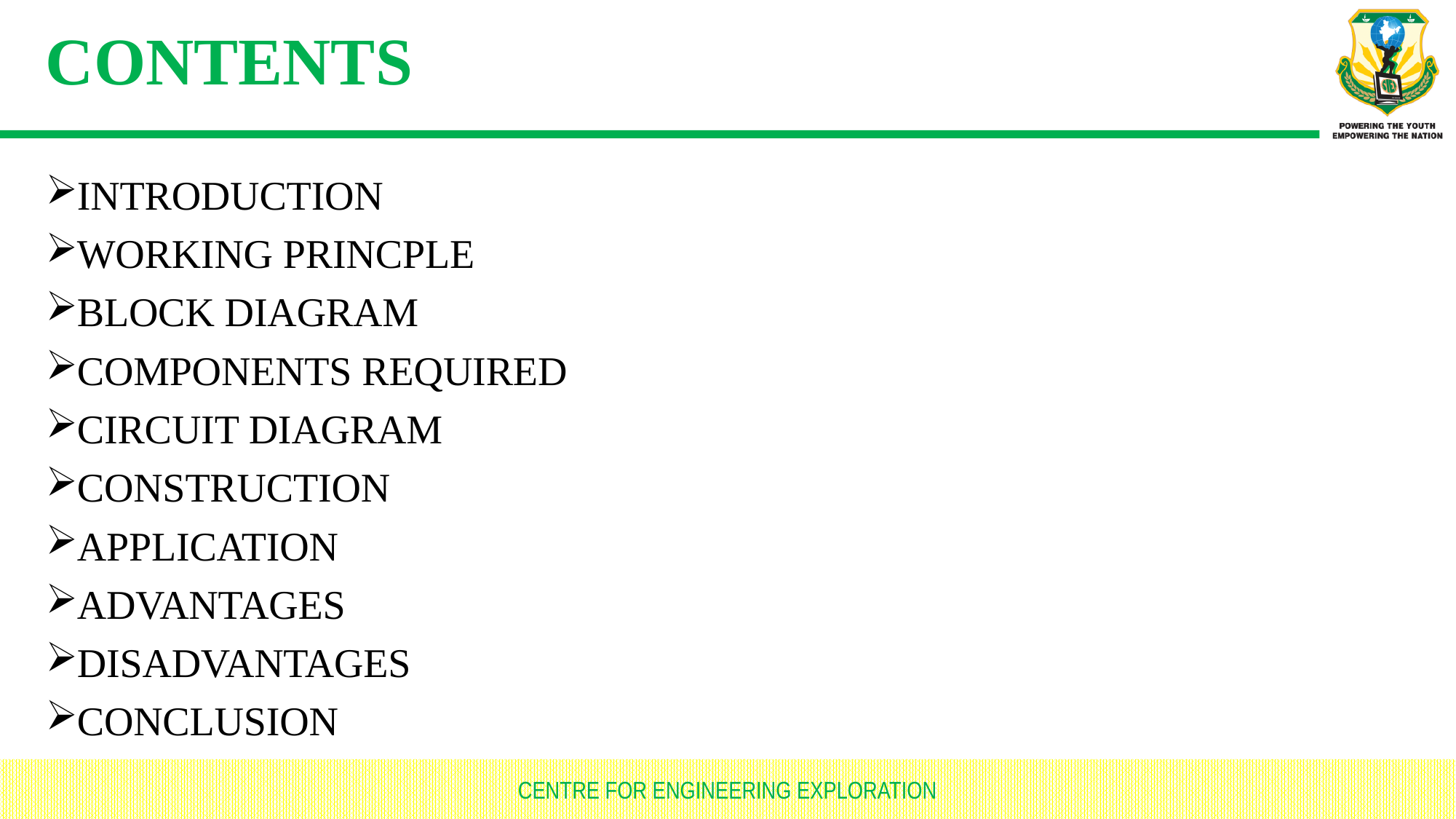

# CONTENTS
INTRODUCTION
WORKING PRINCPLE
BLOCK DIAGRAM
COMPONENTS REQUIRED
CIRCUIT DIAGRAM
CONSTRUCTION
APPLICATION
ADVANTAGES
DISADVANTAGES
CONCLUSION